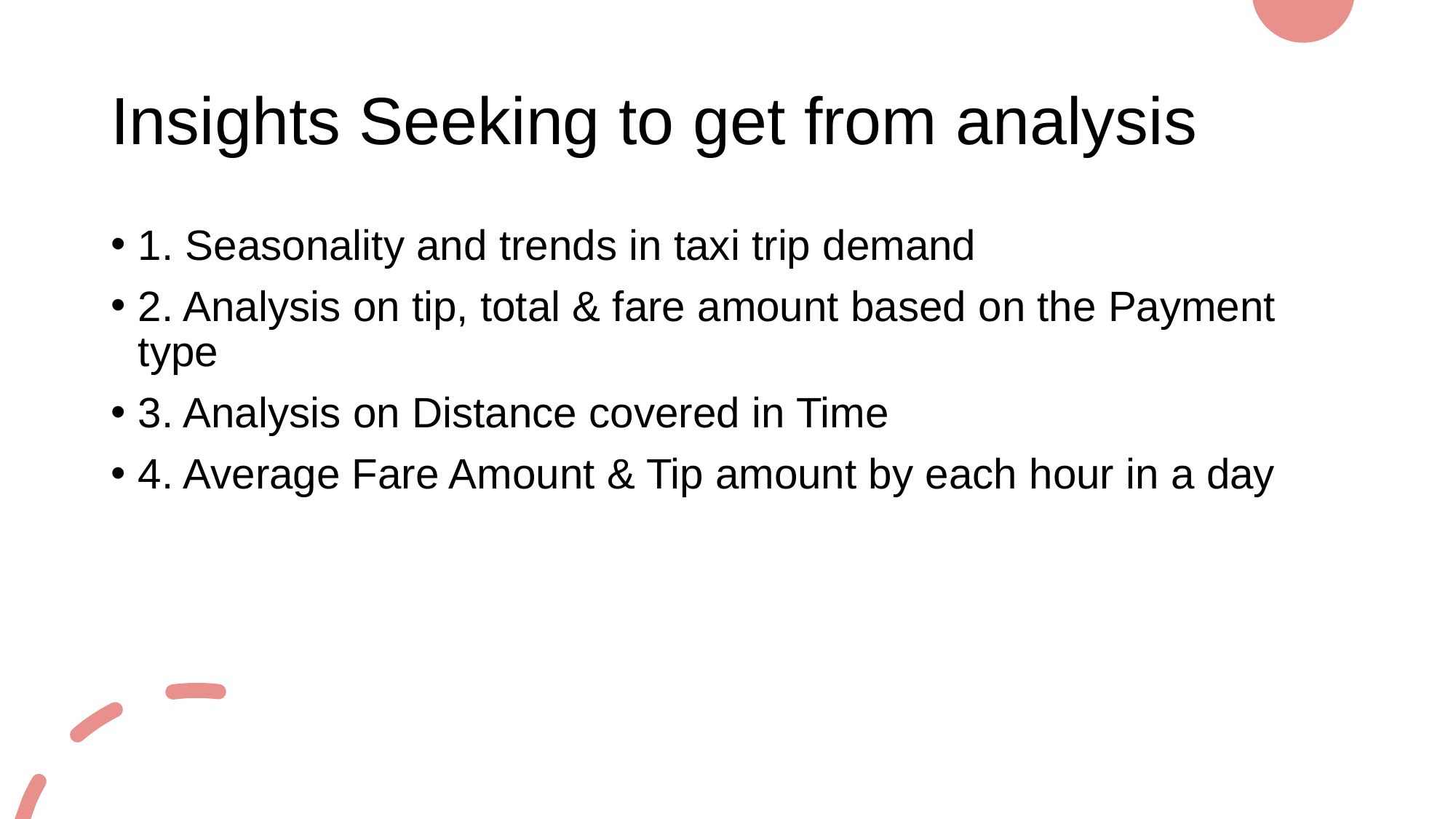

# Insights Seeking to get from analysis
1. Seasonality and trends in taxi trip demand
2. Analysis on tip, total & fare amount based on the Payment type
3. Analysis on Distance covered in Time
4. Average Fare Amount & Tip amount by each hour in a day